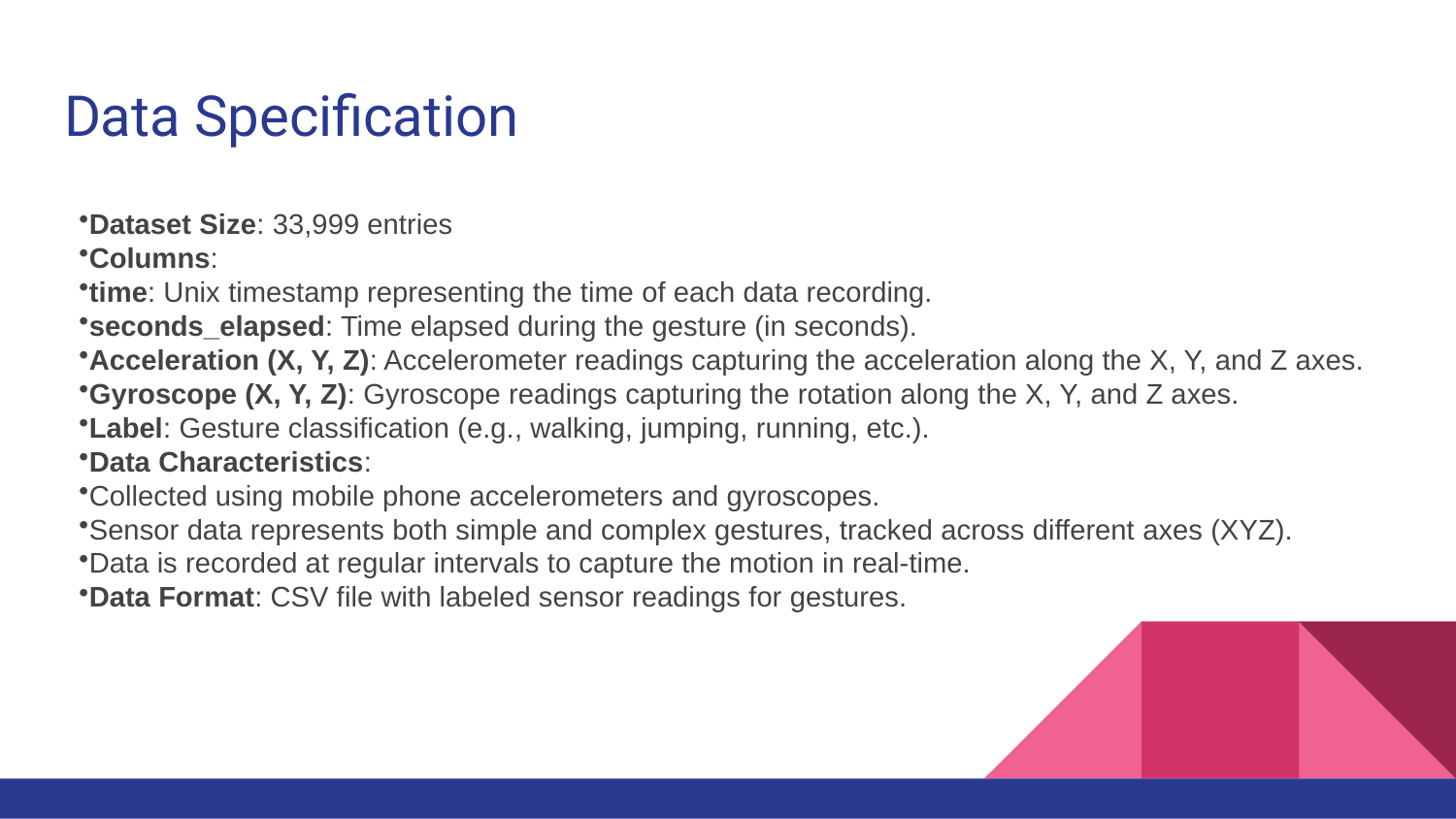

# Data Specification
Dataset Size: 33,999 entries
Columns:
time: Unix timestamp representing the time of each data recording.
seconds_elapsed: Time elapsed during the gesture (in seconds).
Acceleration (X, Y, Z): Accelerometer readings capturing the acceleration along the X, Y, and Z axes.
Gyroscope (X, Y, Z): Gyroscope readings capturing the rotation along the X, Y, and Z axes.
Label: Gesture classification (e.g., walking, jumping, running, etc.).
Data Characteristics:
Collected using mobile phone accelerometers and gyroscopes.
Sensor data represents both simple and complex gestures, tracked across different axes (XYZ).
Data is recorded at regular intervals to capture the motion in real-time.
Data Format: CSV file with labeled sensor readings for gestures.